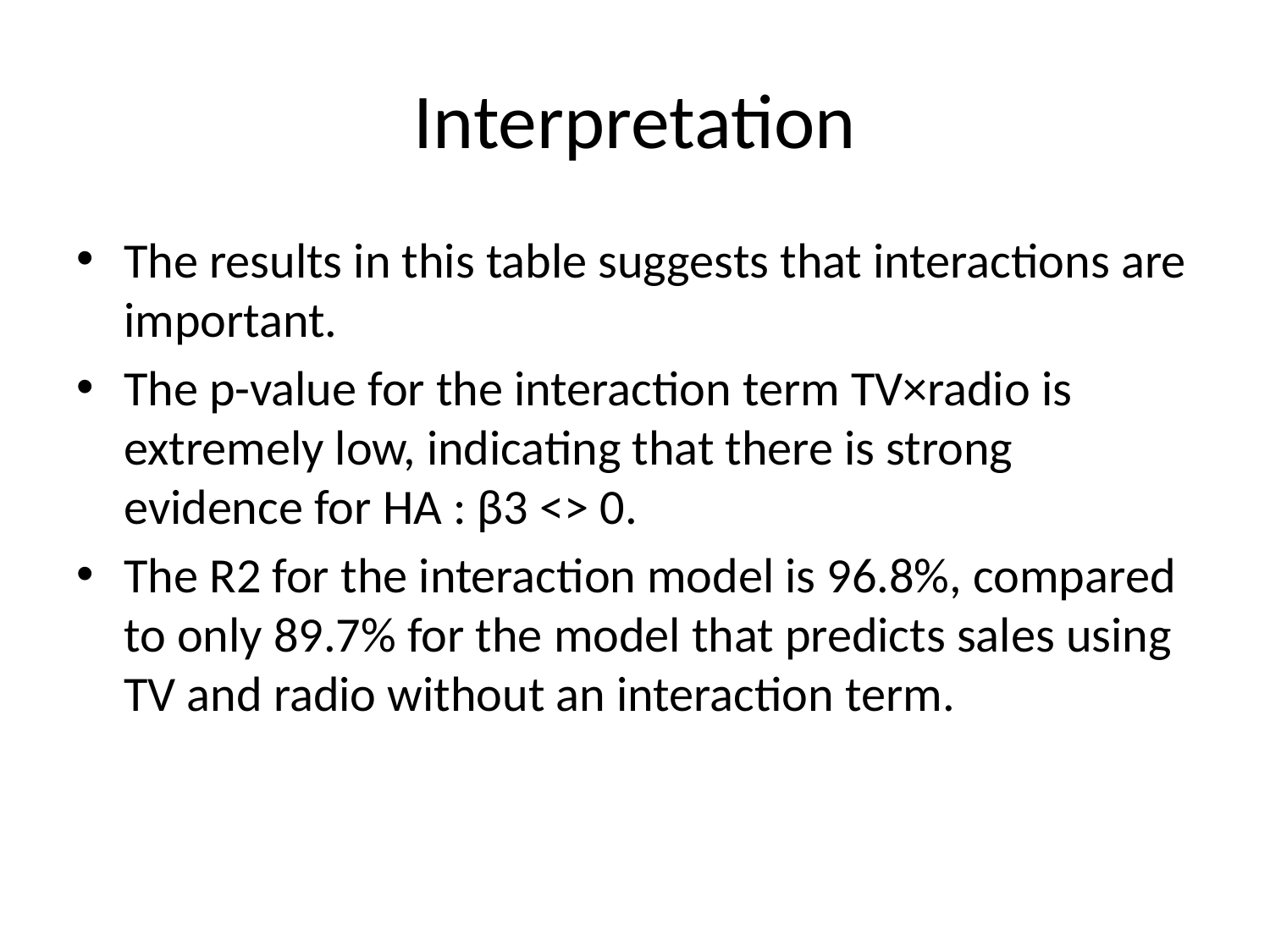

# Interpretation
The results in this table suggests that interactions are important.
The p-value for the interaction term TV×radio is extremely low, indicating that there is strong evidence for HA : β3 <> 0.
The R2 for the interaction model is 96.8%, compared to only 89.7% for the model that predicts sales using TV and radio without an interaction term.